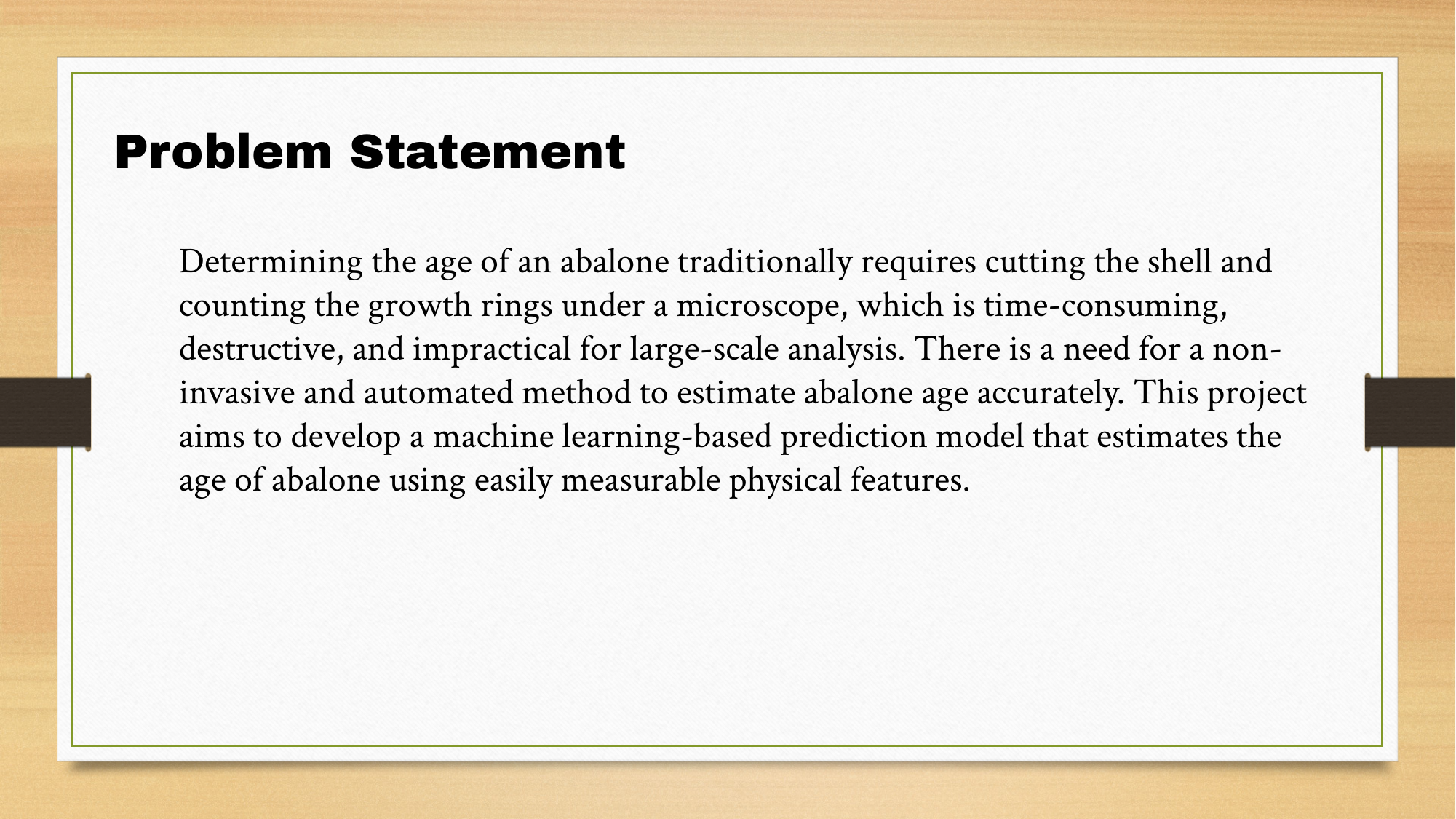

Problem Statement
Determining the age of an abalone traditionally requires cutting the shell and counting the growth rings under a microscope, which is time-consuming, destructive, and impractical for large-scale analysis. There is a need for a non-invasive and automated method to estimate abalone age accurately. This project aims to develop a machine learning-based prediction model that estimates the age of abalone using easily measurable physical features.